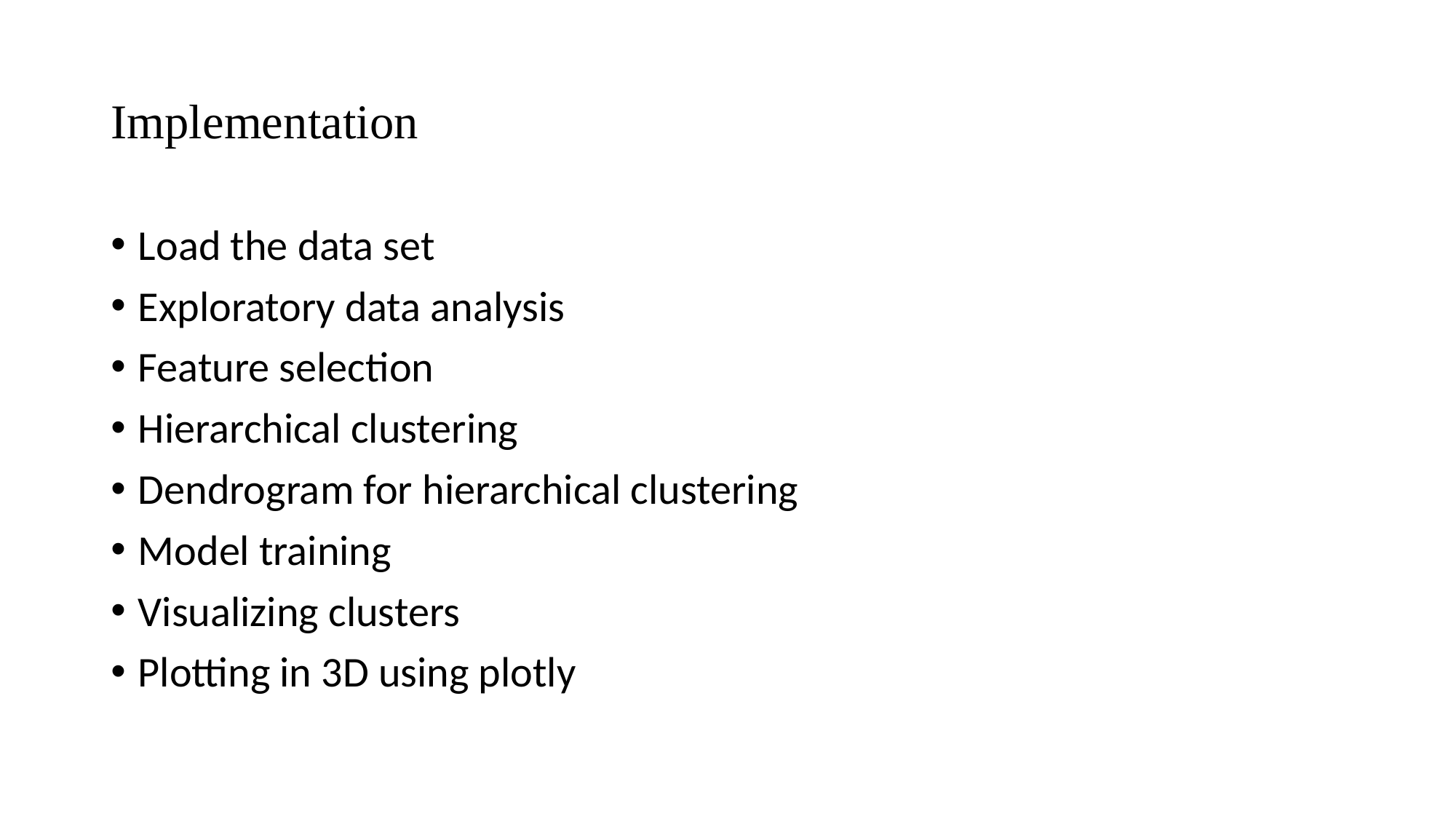

# Implementation
Load the data set
Exploratory data analysis
Feature selection
Hierarchical clustering
Dendrogram for hierarchical clustering
Model training
Visualizing clusters
Plotting in 3D using plotly